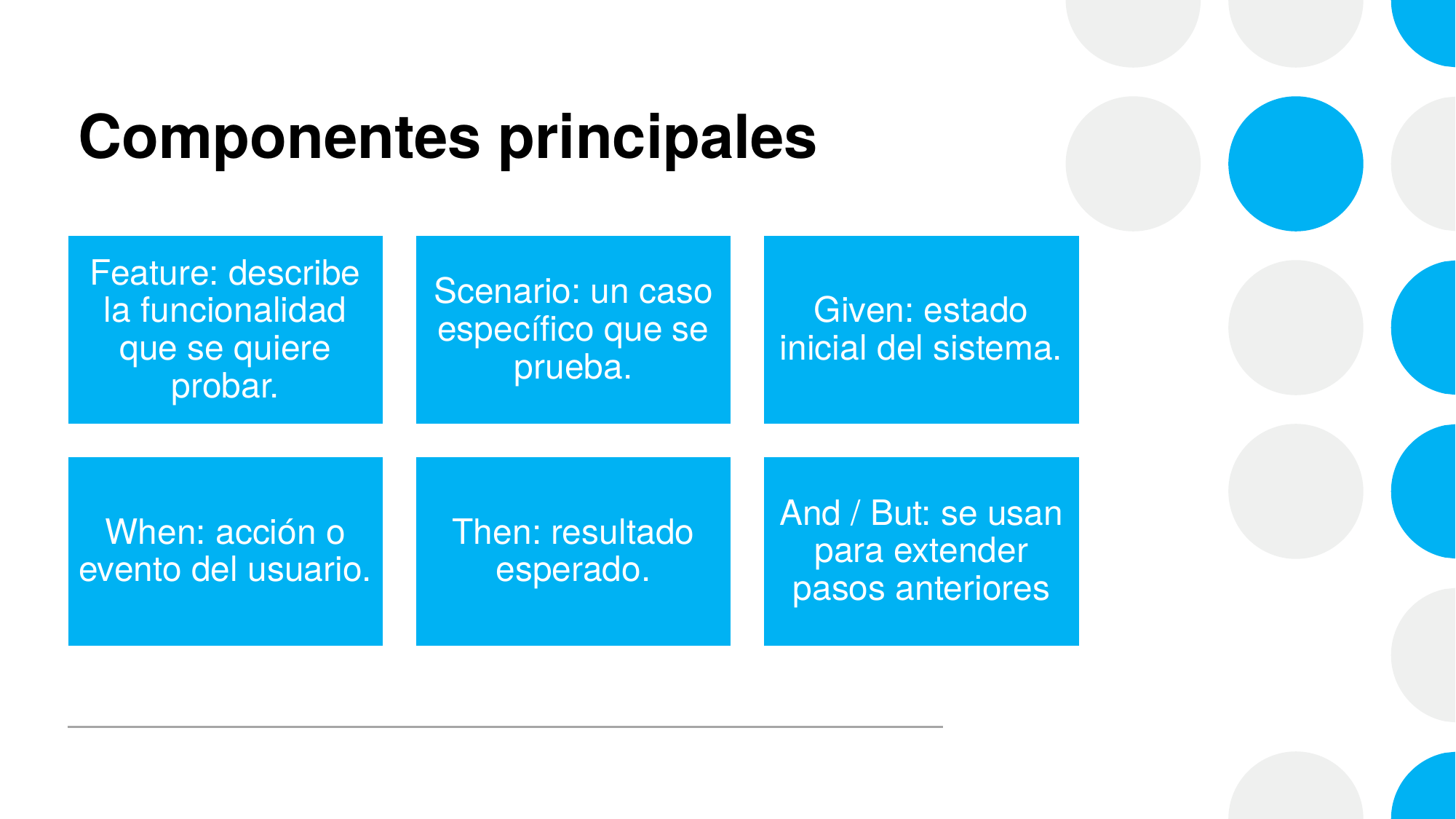

# Componentes principales
Feature: describe la funcionalidad que se quiere probar.
Scenario: un caso específico que se prueba.
Given: estado inicial del sistema.
When: acción o evento del usuario.
Then: resultado esperado.
And / But: se usan para extender pasos anteriores